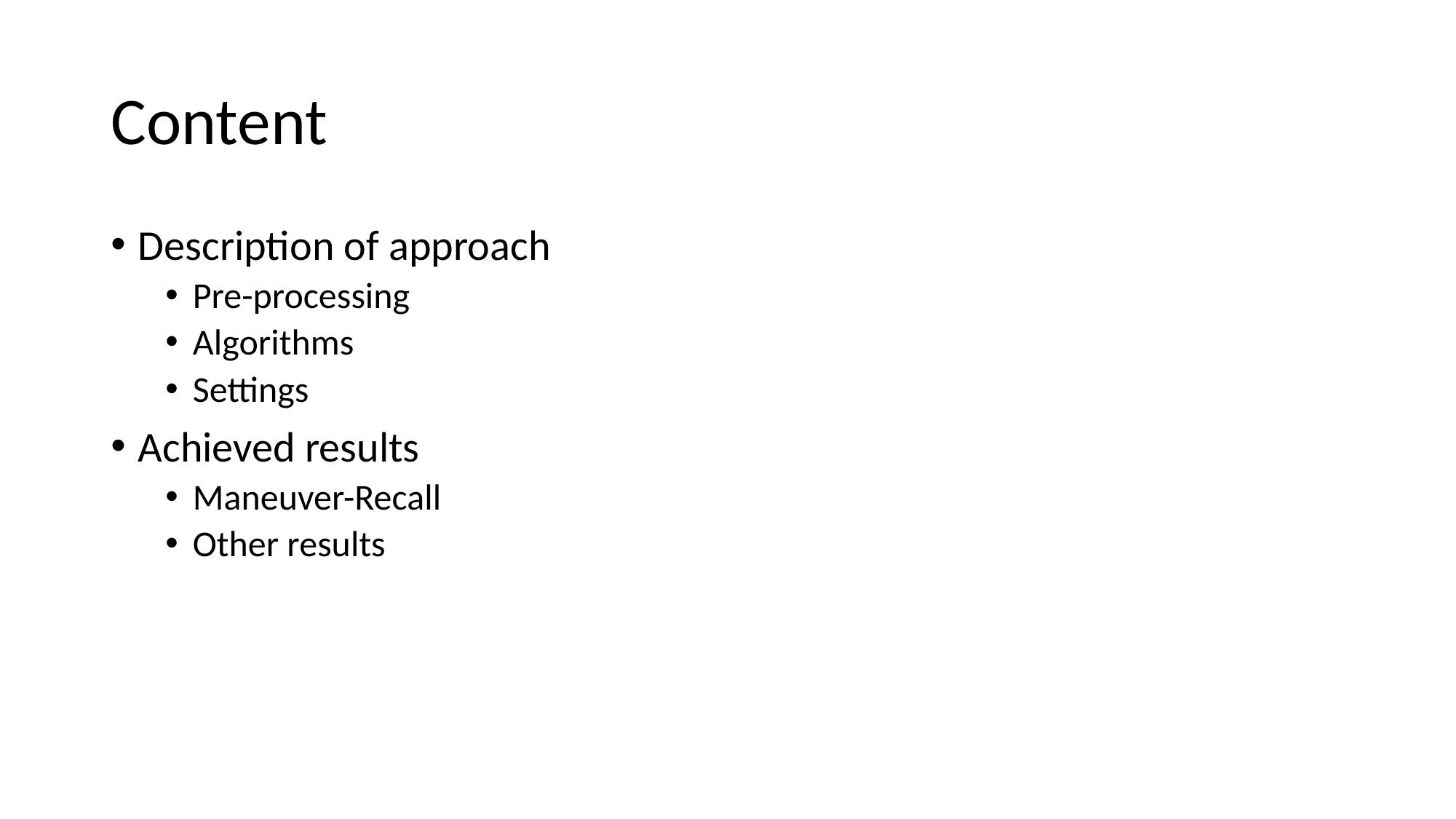

# Content
Description of approach
Pre-processing
Algorithms
Settings
Achieved results
Maneuver-Recall
Other results